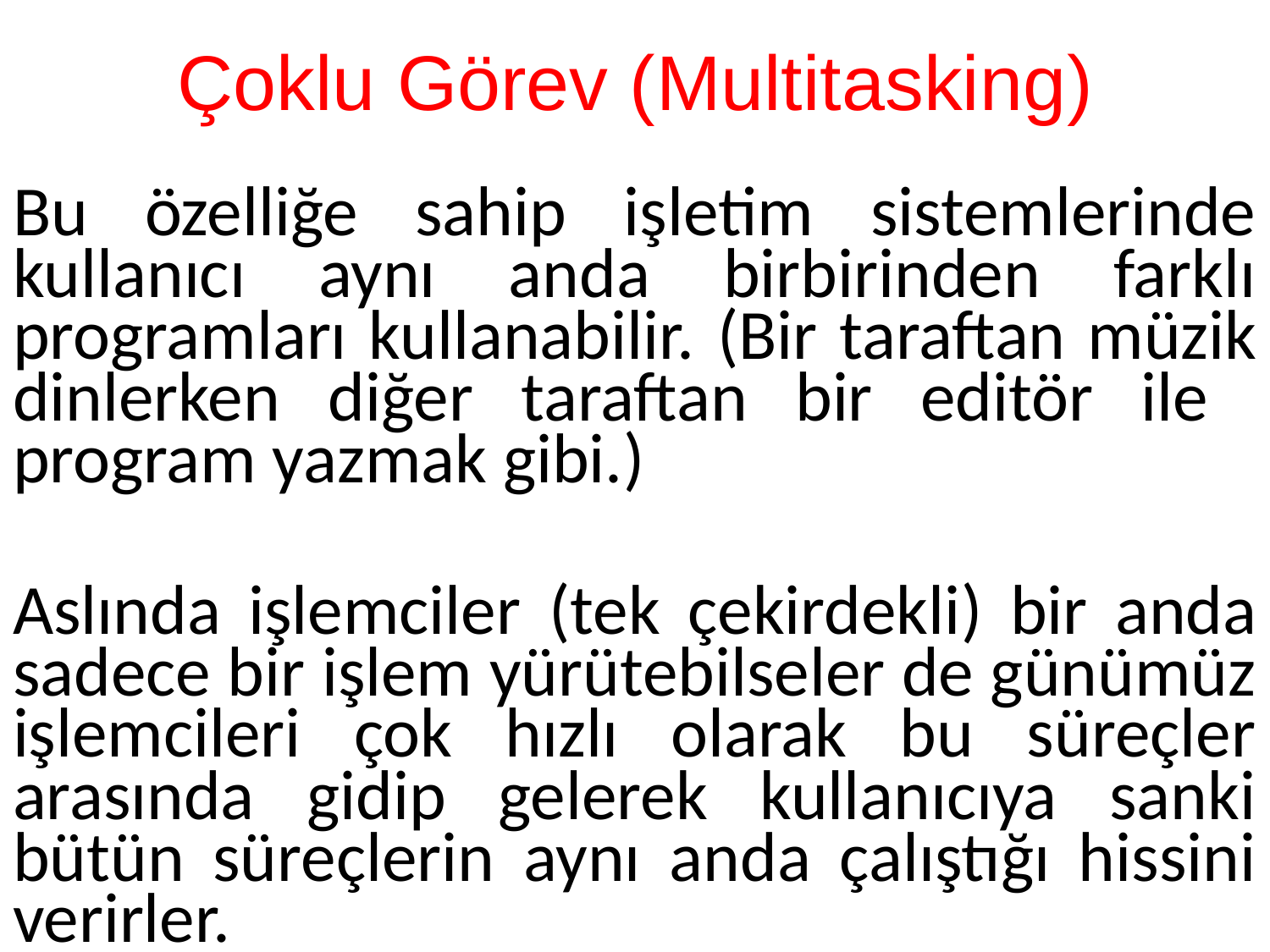

# Çoklu Görev (Multitasking)‏
Bu özelliğe sahip işletim sistemlerinde kullanıcı aynı anda birbirinden farklı programları kullanabilir. (Bir taraftan müzik dinlerken diğer taraftan bir editör ile  program yazmak gibi.)

Aslında işlemciler (tek çekirdekli) bir anda sadece bir işlem yürütebilseler de günümüz işlemcileri çok hızlı olarak bu süreçler arasında gidip gelerek kullanıcıya sanki bütün süreçlerin aynı anda çalıştığı hissini verirler.